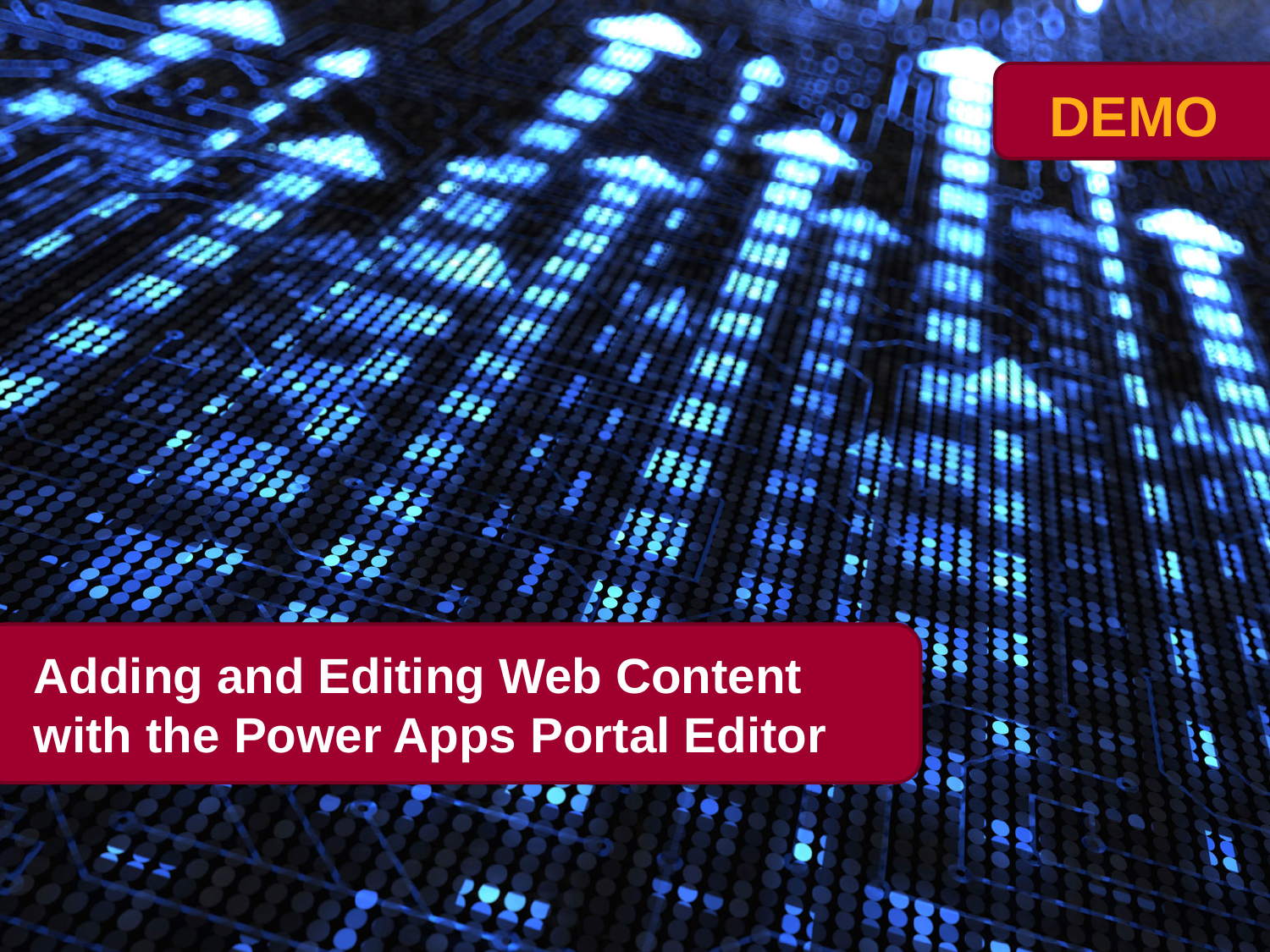

# Adding and Editing Web Content with the Power Apps Portal Editor